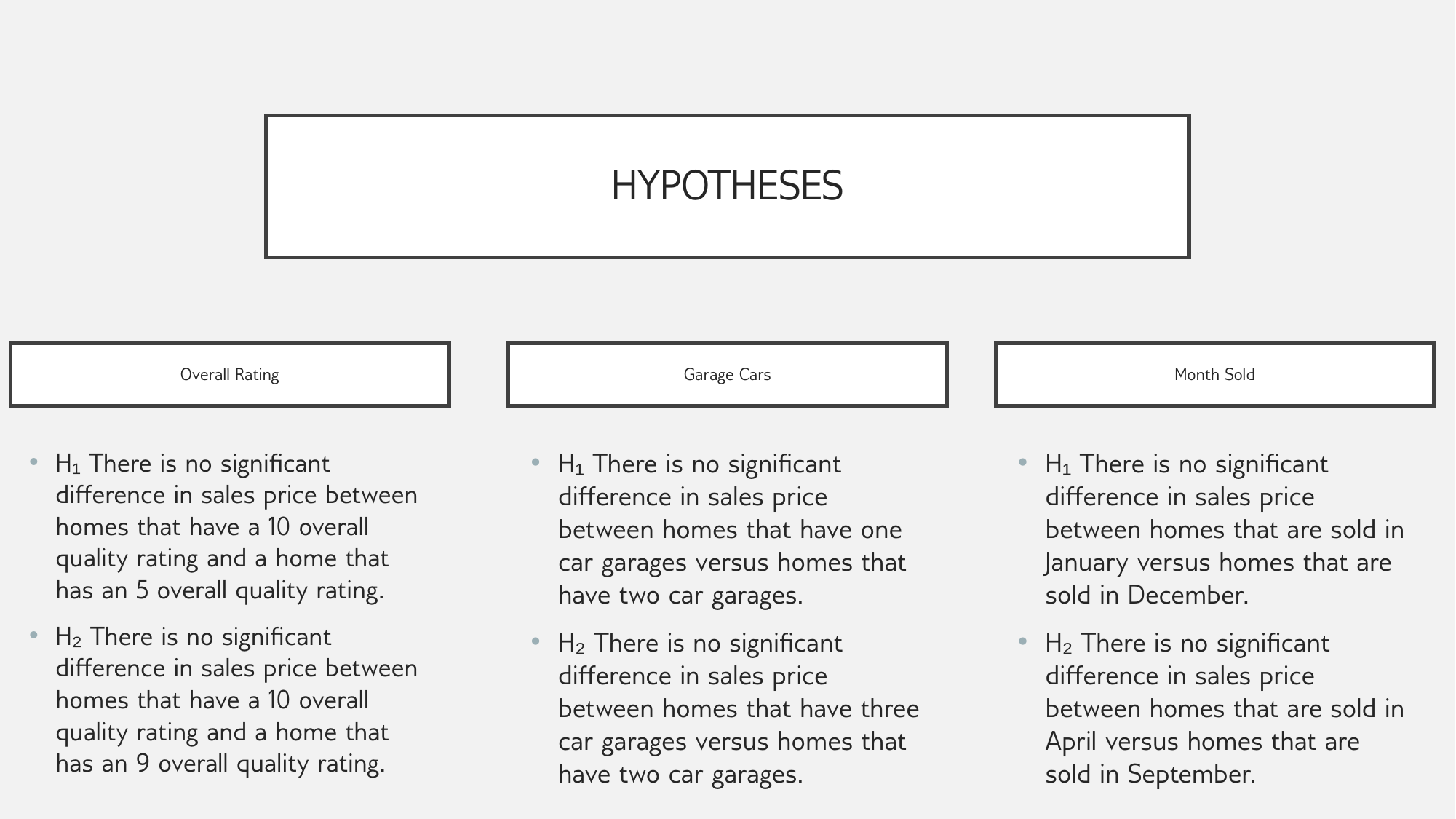

# HYPOTHESES
Overall Rating
Garage Cars
Month Sold
H₁ There is no significant difference in sales price between homes that have a 10 overall quality rating and a home that has an 5 overall quality rating.
H₂ There is no significant difference in sales price between homes that have a 10 overall quality rating and a home that has an 9 overall quality rating.

H₁ There is no significant difference in sales price between homes that have one car garages versus homes that have two car garages.
H₂ There is no significant difference in sales price between homes that have three car garages versus homes that have two car garages.

H₁ There is no significant difference in sales price between homes that are sold in January versus homes that are sold in December.
H₂ There is no significant difference in sales price between homes that are sold in April versus homes that are sold in September.